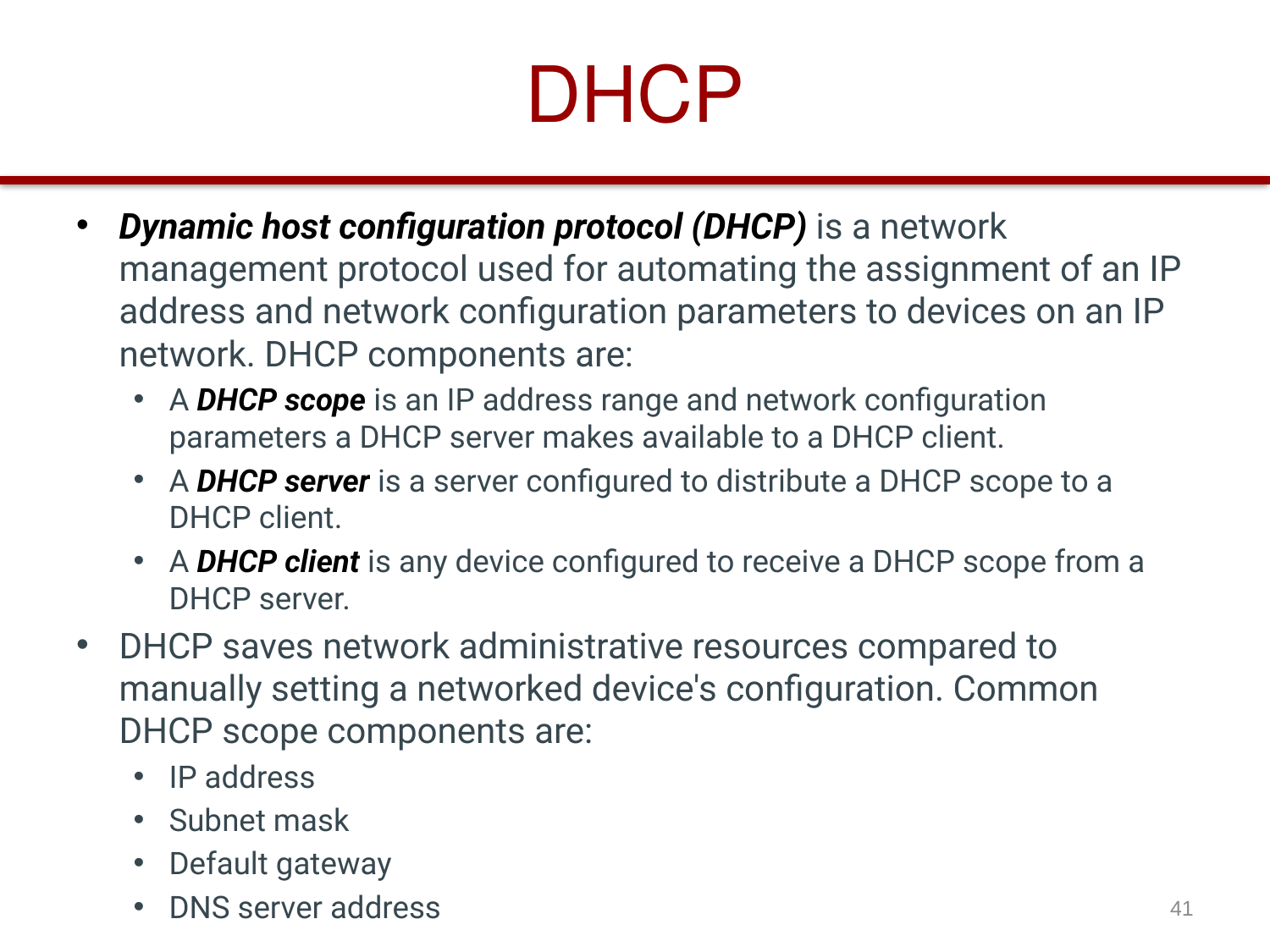

# DHCP
Dynamic host configuration protocol (DHCP) is a network management protocol used for automating the assignment of an IP address and network configuration parameters to devices on an IP network. DHCP components are:
A DHCP scope is an IP address range and network configuration parameters a DHCP server makes available to a DHCP client.
A DHCP server is a server configured to distribute a DHCP scope to a DHCP client.
A DHCP client is any device configured to receive a DHCP scope from a DHCP server.
DHCP saves network administrative resources compared to manually setting a networked device's configuration. Common DHCP scope components are:
IP address
Subnet mask
Default gateway
DNS server address
41